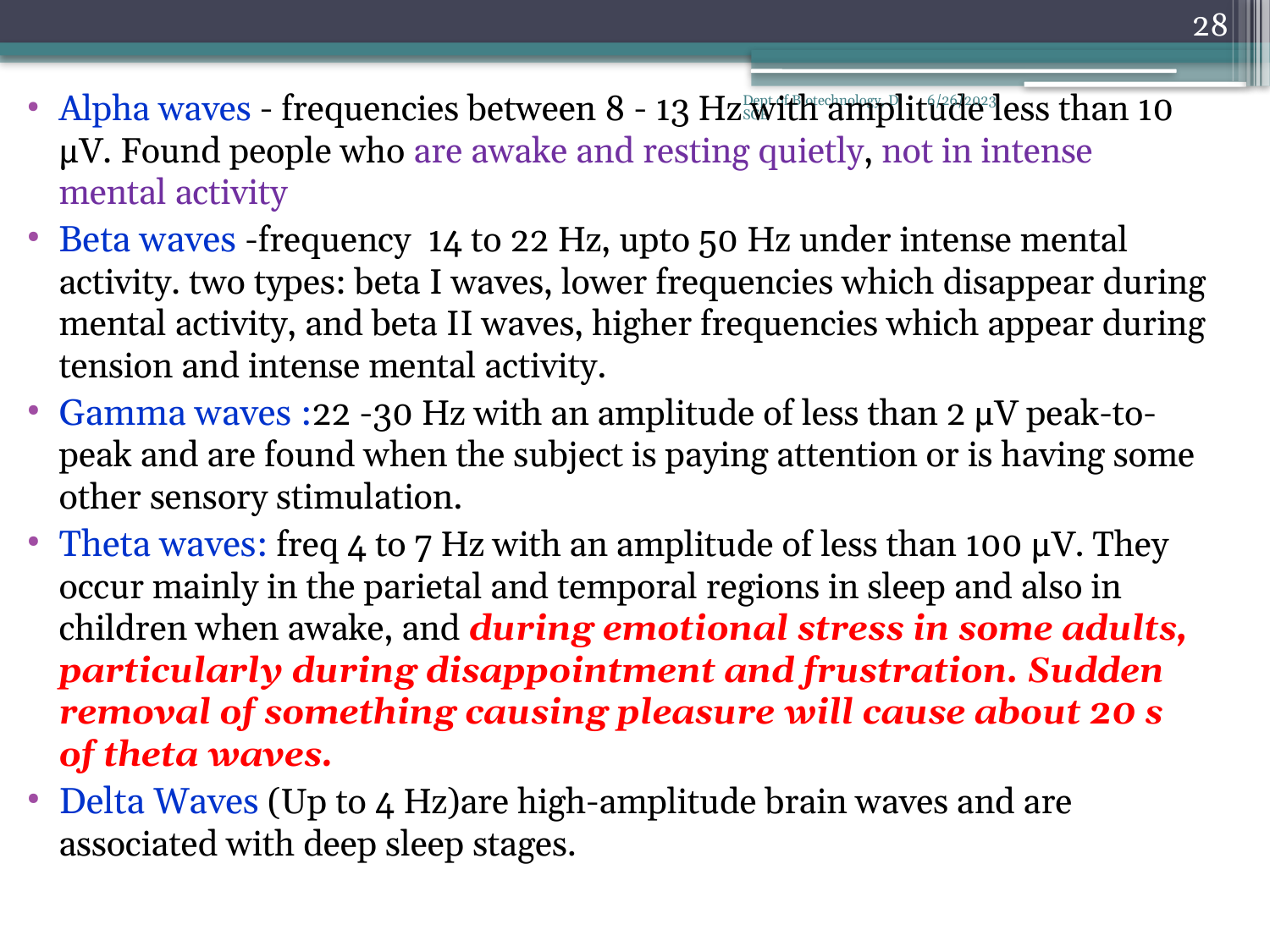

28
Alpha waves - frequencies between 8 - 13 Hz with amplitude less than 10 µV. Found people who are awake and resting quietly, not in intense mental activity
Beta waves -frequency  14 to 22 Hz, upto 50 Hz under intense mental activity. two types: beta I waves, lower frequencies which disappear during mental activity, and beta II waves, higher frequencies which appear during tension and intense mental activity.
Gamma waves :22 -30 Hz with an amplitude of less than 2 µV peak-to-peak and are found when the subject is paying attention or is having some other sensory stimulation.
Theta waves: freq 4 to 7 Hz with an amplitude of less than 100 µV. They occur mainly in the parietal and temporal regions in sleep and also in children when awake, and during emotional stress in some adults, particularly during disappointment and frustration. Sudden removal of something causing pleasure will cause about 20 s of theta waves.
Delta Waves (Up to 4 Hz)are high-amplitude brain waves and are associated with deep sleep stages.
Dept of Biotechnology, DSCE
6/26/2023